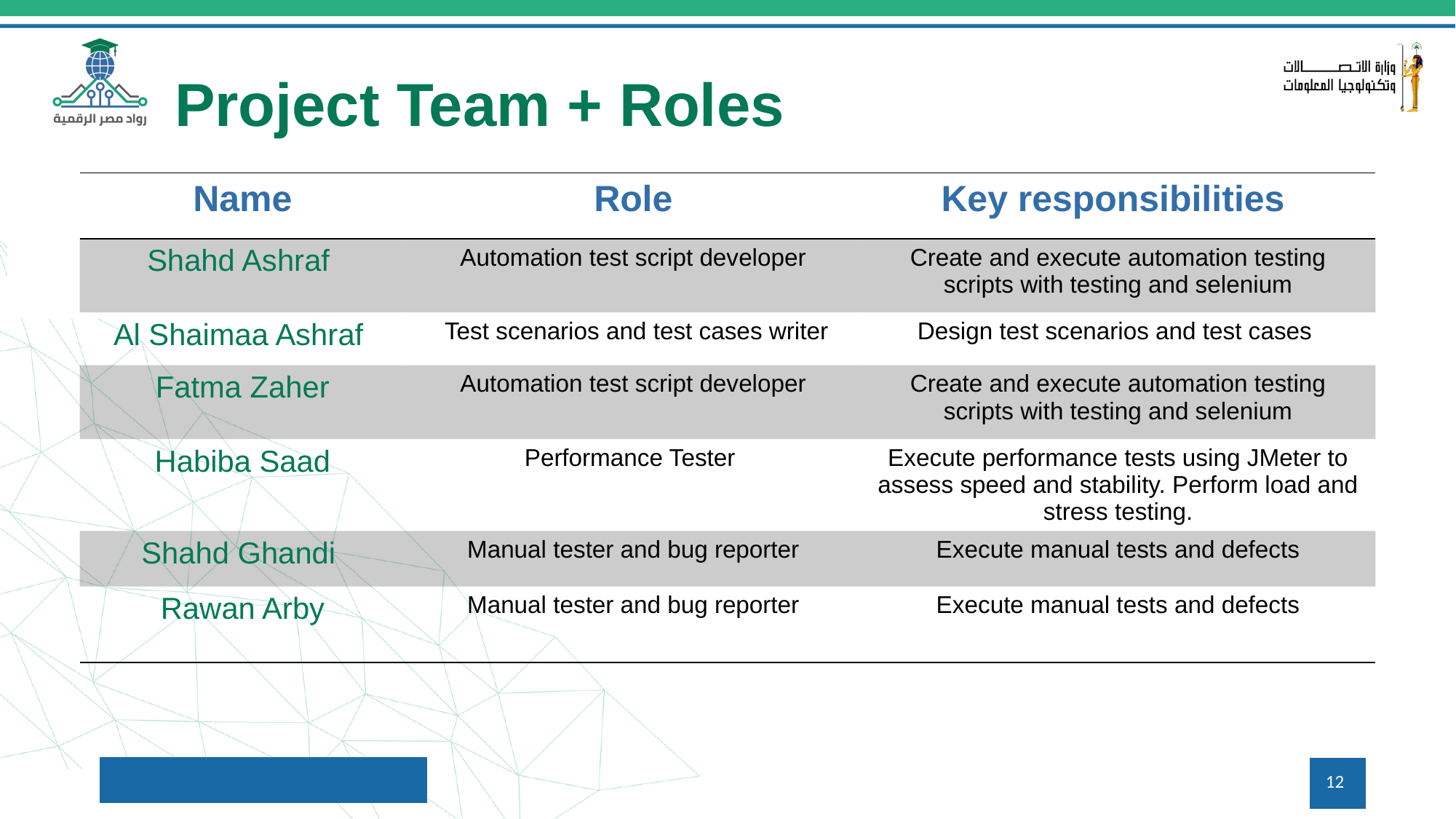

# Project Team + Roles
| Name | Role | Key responsibilities |
| --- | --- | --- |
| Shahd Ashraf | Automation test script developer | Create and execute automation testing scripts with testing and selenium |
| Al Shaimaa Ashraf | Test scenarios and test cases writer | Design test scenarios and test cases |
| Fatma Zaher | Automation test script developer | Create and execute automation testing scripts with testing and selenium |
| Habiba Saad | Performance Tester | Execute performance tests using JMeter to assess speed and stability. Perform load and stress testing. |
| Shahd Ghandi | Manual tester and bug reporter | Execute manual tests and defects |
| Rawan Arby | Manual tester and bug reporter | Execute manual tests and defects |
12